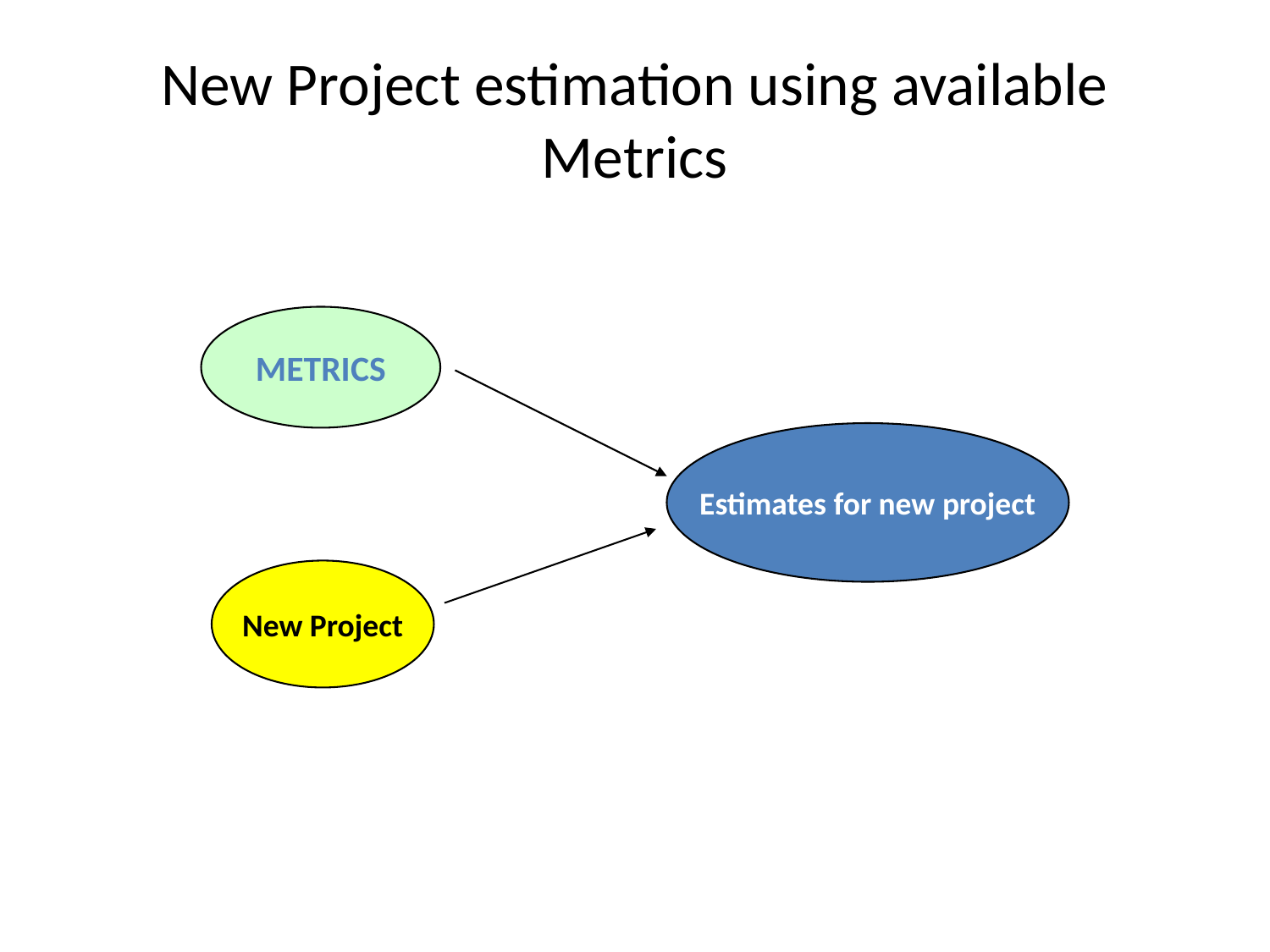

# New Project estimation using available Metrics

METRICS

Estimates for new project

New Project